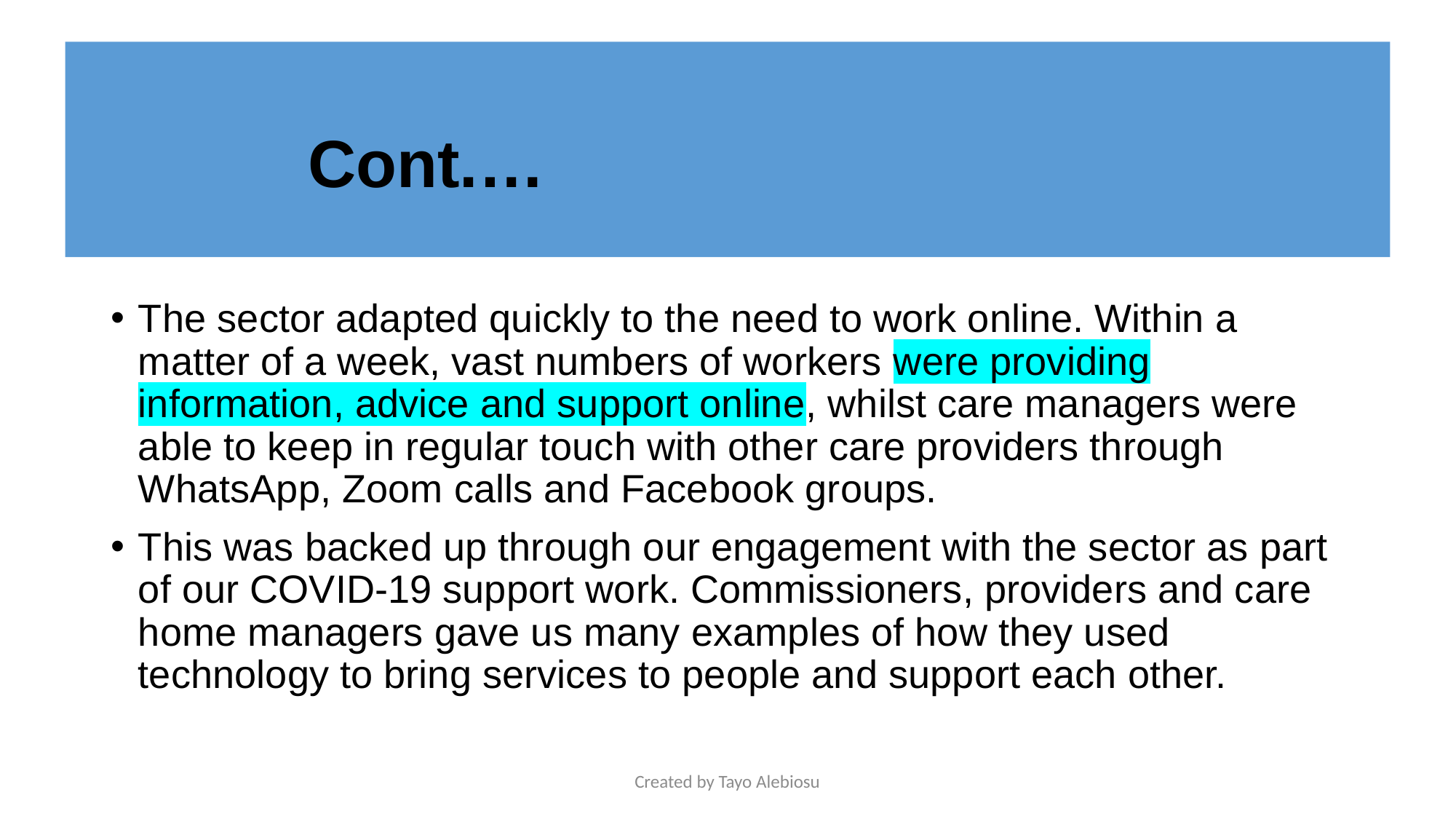

Cont.…
The sector adapted quickly to the need to work online. Within a matter of a week, vast numbers of workers were providing information, advice and support online, whilst care managers were able to keep in regular touch with other care providers through WhatsApp, Zoom calls and Facebook groups.
This was backed up through our engagement with the sector as part of our COVID-19 support work. Commissioners, providers and care home managers gave us many examples of how they used technology to bring services to people and support each other.

Created by Tayo Alebiosu